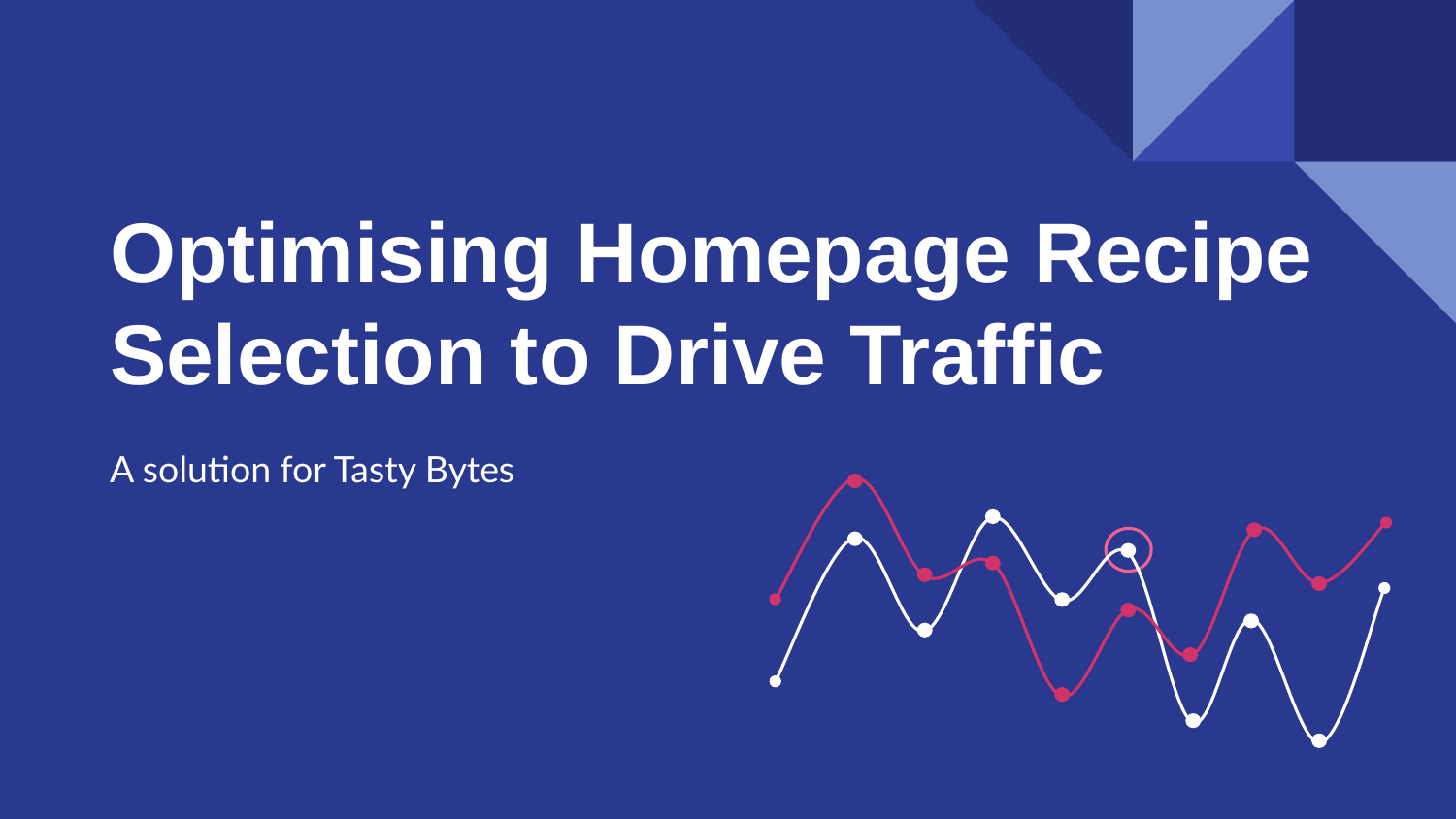

# Optimising Homepage Recipe Selection to Drive Traffic
A solution for Tasty Bytes